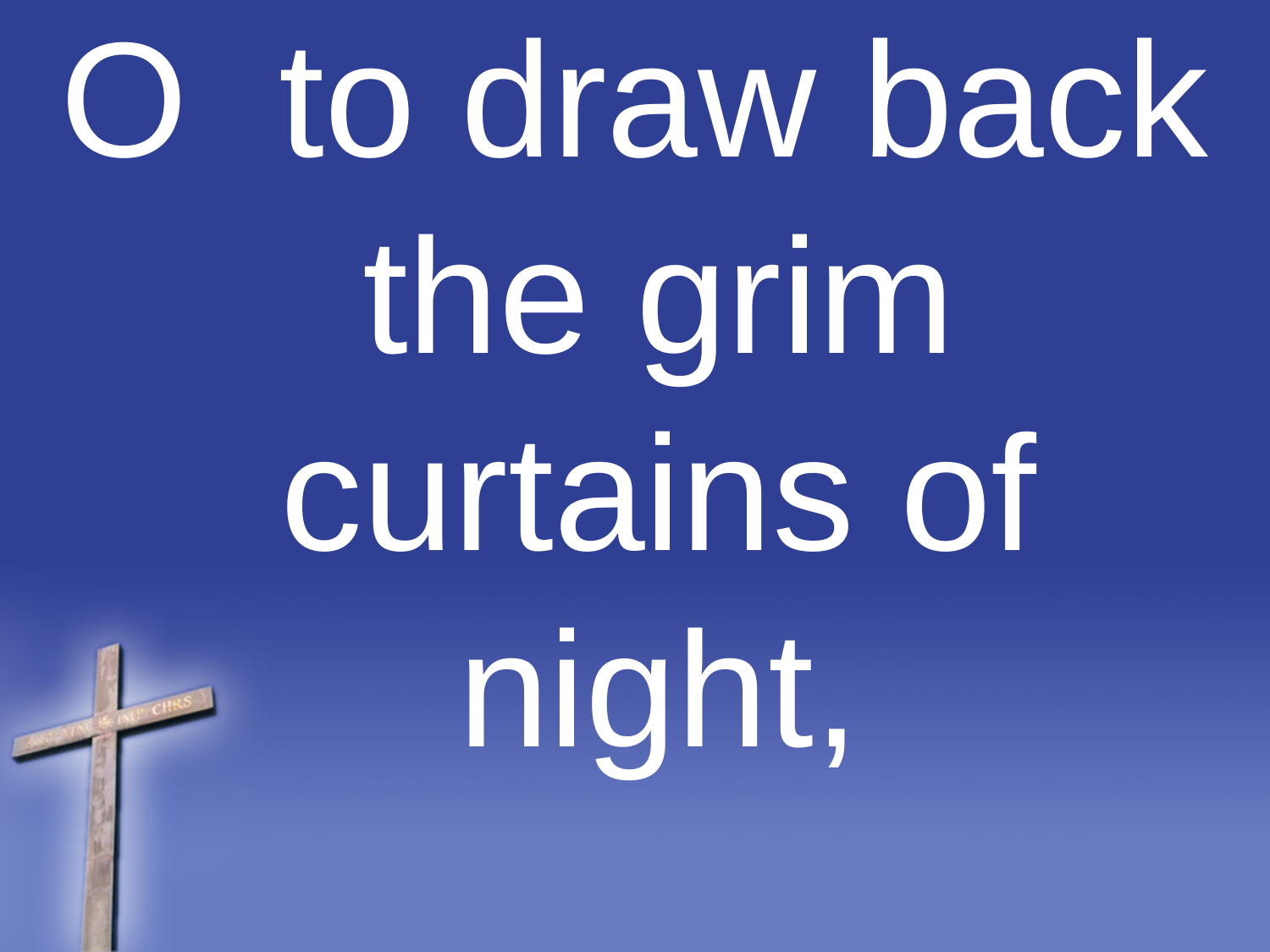

O  to draw back the grim curtains of night,